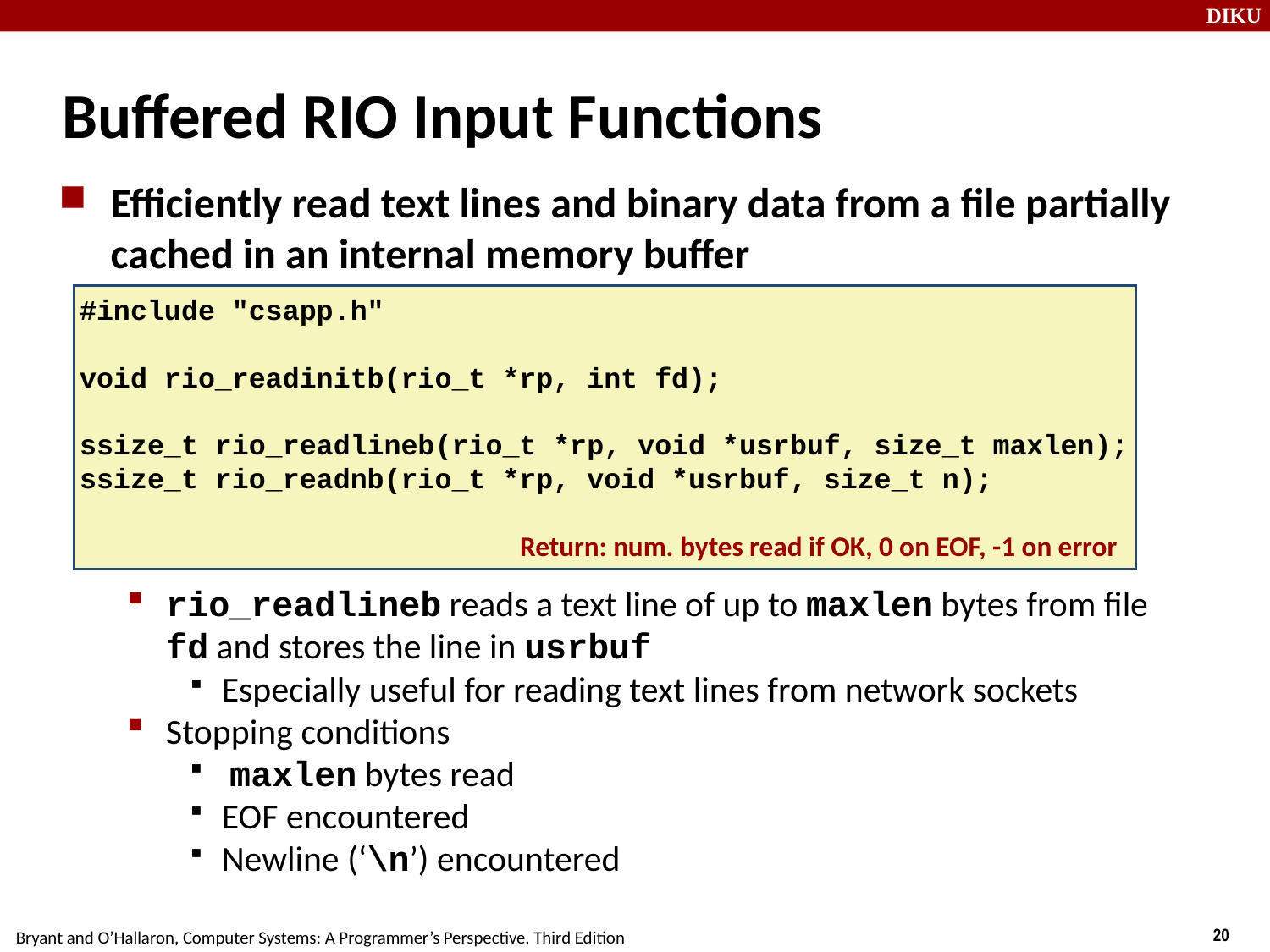

Buffered RIO Input Functions
Efficiently read text lines and binary data from a file partially cached in an internal memory buffer

rio_readlineb reads a text line of up to maxlen bytes from file fd and stores the line in usrbuf
Especially useful for reading text lines from network sockets
Stopping conditions
 maxlen bytes read
EOF encountered
Newline (‘\n’) encountered

#include "csapp.h"

void rio_readinitb(rio_t *rp, int fd);

ssize_t rio_readlineb(rio_t *rp, void *usrbuf, size_t maxlen);
ssize_t rio_readnb(rio_t *rp, void *usrbuf, size_t n);

                          Return: num. bytes read if OK, 0 on EOF, -1 on error